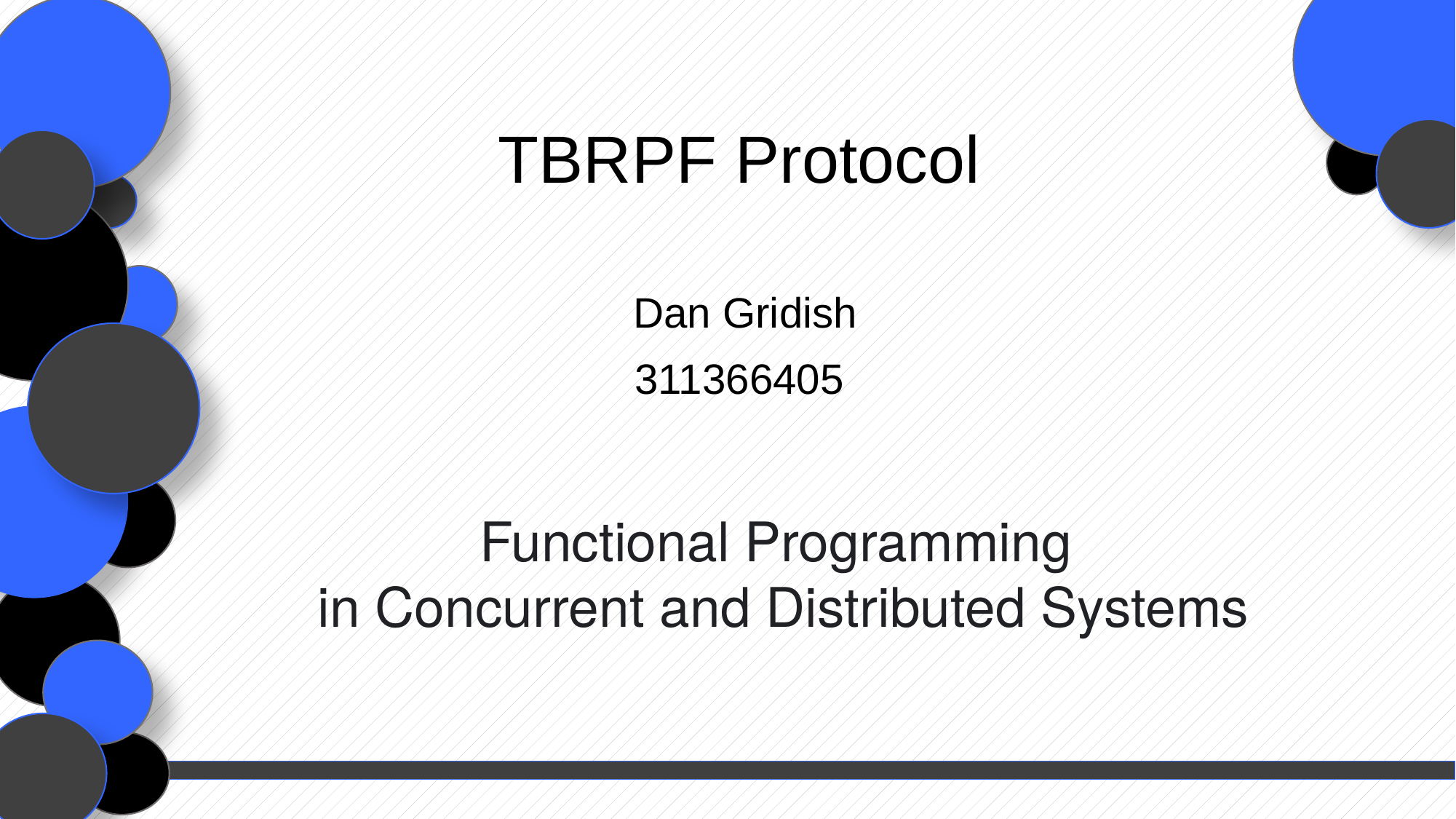

TBRPF Protocol

Dan Gridish
311366405

Functional Programming
in Concurrent and Distributed Systems